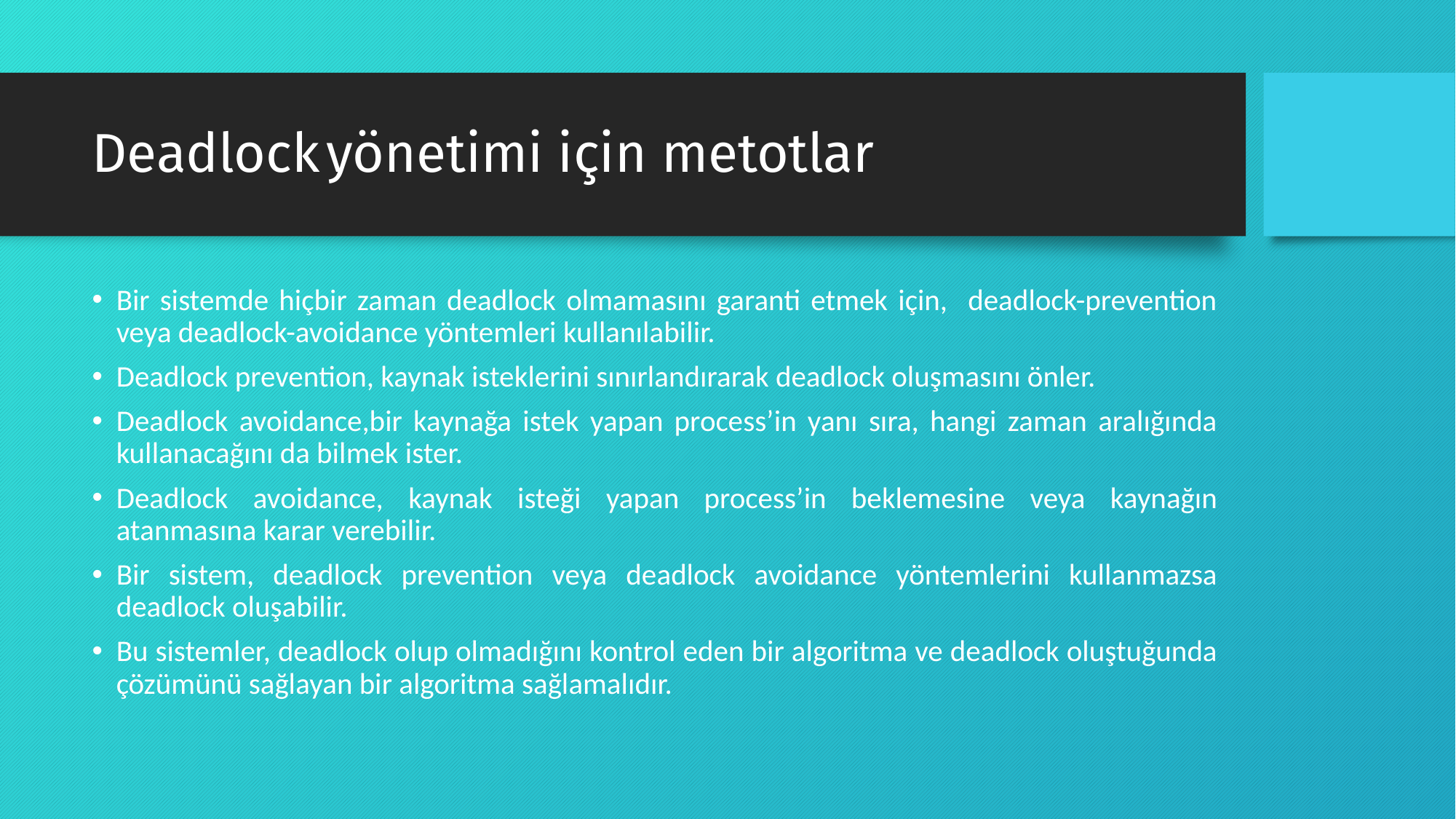

# Deadlock yönetimi için metotlar
Bir sistemde hiçbir zaman deadlock olmamasını garanti etmek için,  deadlock-prevention veya deadlock-avoidance yöntemleri kullanılabilir.
Deadlock prevention, kaynak isteklerini sınırlandırarak deadlock oluşmasını önler.
Deadlock avoidance,bir kaynağa istek yapan process’in yanı sıra, hangi zaman aralığında kullanacağını da bilmek ister.
Deadlock avoidance, kaynak isteği yapan process’in beklemesine veya kaynağın atanmasına karar verebilir.
Bir sistem, deadlock prevention veya deadlock avoidance yöntemlerini kullanmazsa deadlock oluşabilir.
Bu sistemler, deadlock olup olmadığını kontrol eden bir algoritma ve deadlock oluştuğunda çözümünü sağlayan bir algoritma sağlamalıdır.